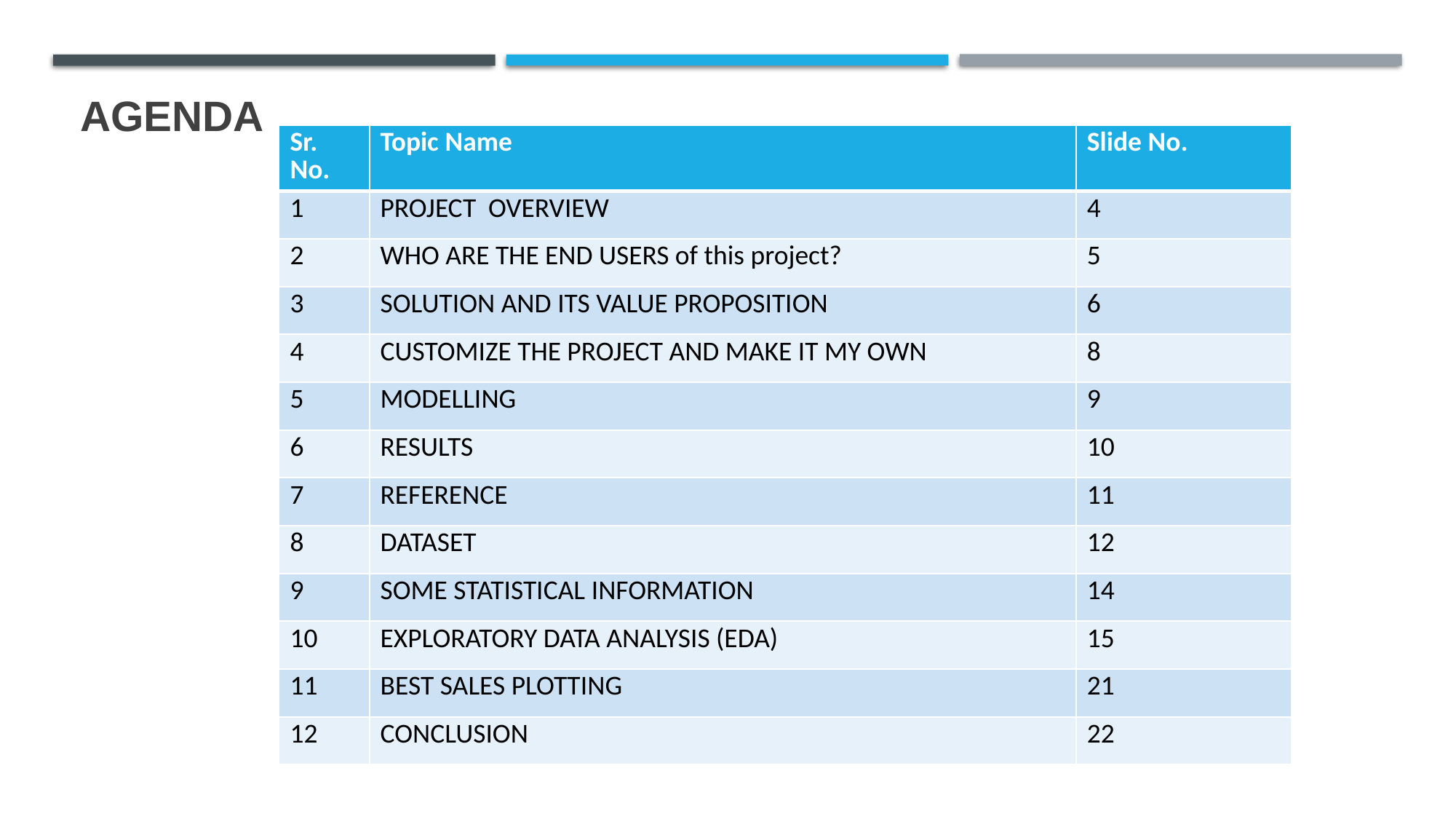

# AGENDA
| Sr. No. | Topic Name | Slide No. |
| --- | --- | --- |
| 1 | PROJECT OVERVIEW | 4 |
| 2 | WHO ARE THE END USERS of this project? | 5 |
| 3 | SOLUTION AND ITS VALUE PROPOSITION | 6 |
| 4 | CUSTOMIZE THE PROJECT AND MAKE IT MY OWN | 8 |
| 5 | MODELLING | 9 |
| 6 | RESULTS | 10 |
| 7 | REFERENCE | 11 |
| 8 | DATASET | 12 |
| 9 | SOME STATISTICAL INFORMATION | 14 |
| 10 | EXPLORATORY DATA ANALYSIS (EDA) | 15 |
| 11 | BEST SALES PLOTTING | 21 |
| 12 | CONCLUSION | 22 |